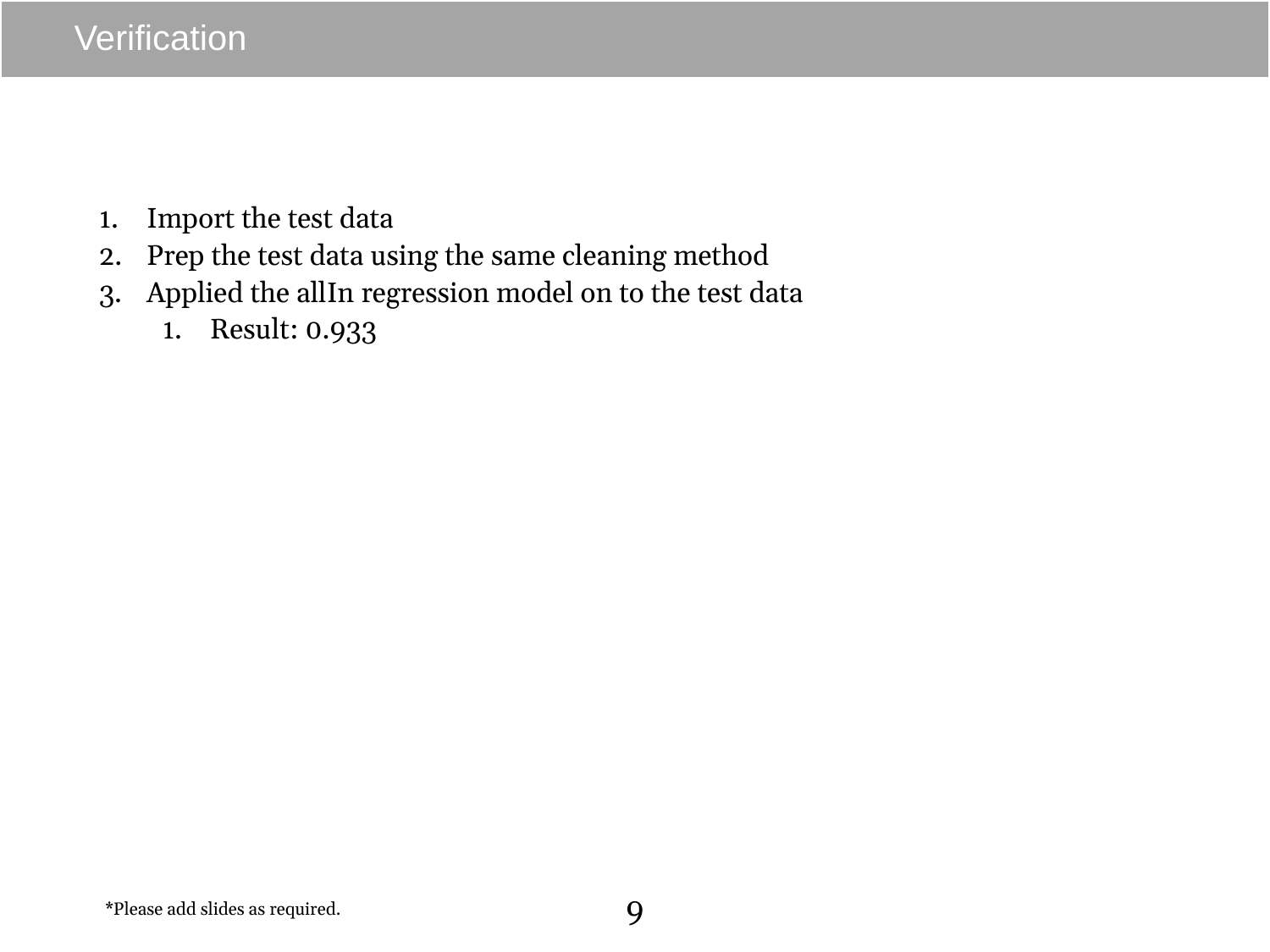

# Verification
Import the test data
Prep the test data using the same cleaning method
Applied the allIn regression model on to the test data
Result: 0.933
9
*Please add slides as required.